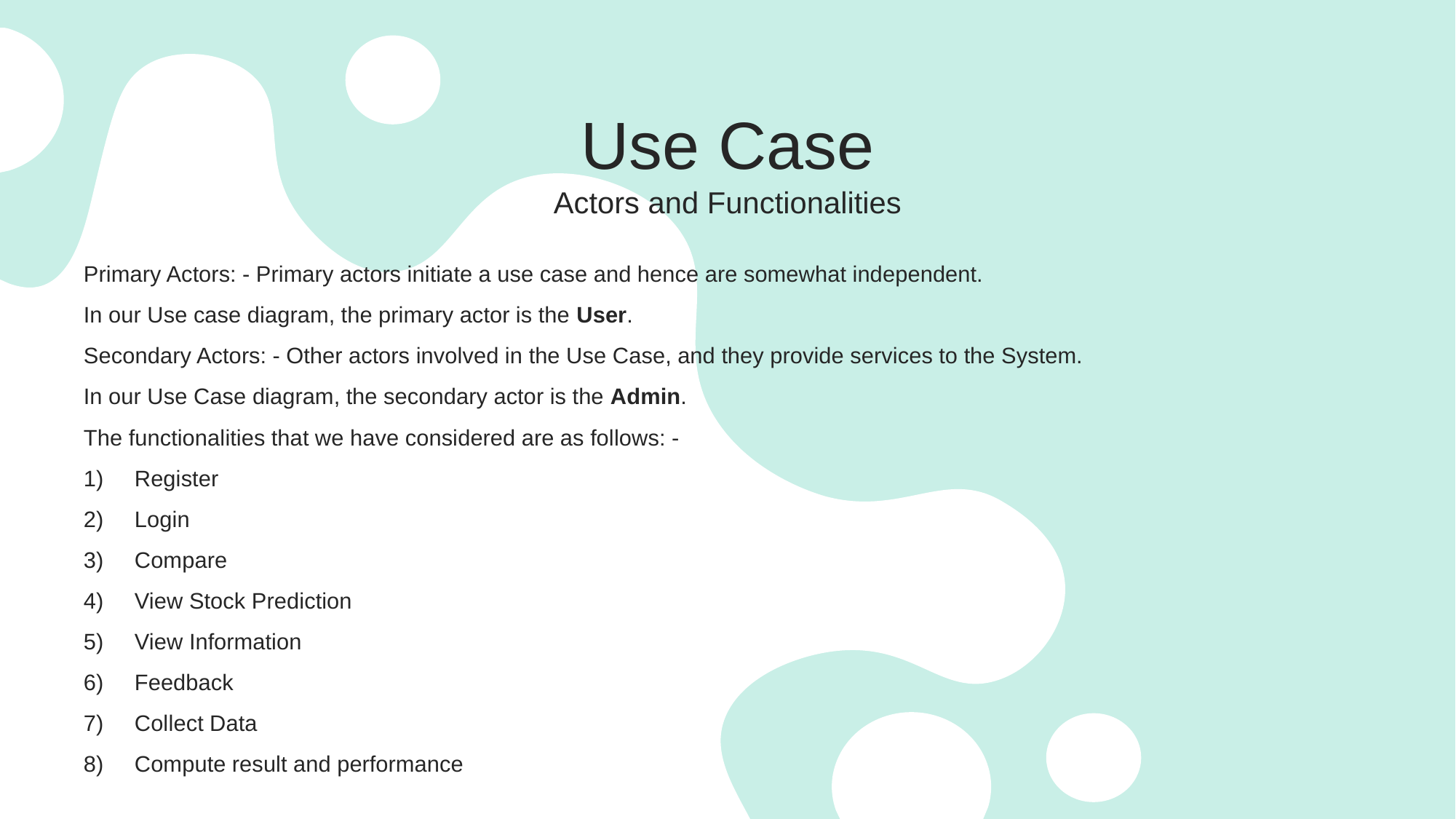

# Use Case Actors and Functionalities
Primary Actors: - Primary actors initiate a use case and hence are somewhat independent.
In our Use case diagram, the primary actor is the User.
Secondary Actors: - Other actors involved in the Use Case, and they provide services to the System.
In our Use Case diagram, the secondary actor is the Admin.
The functionalities that we have considered are as follows: -
1)     Register
2)     Login
3)     Compare
4)     View Stock Prediction
5)     View Information
6)     Feedback
7)     Collect Data
8)     Compute result and performance